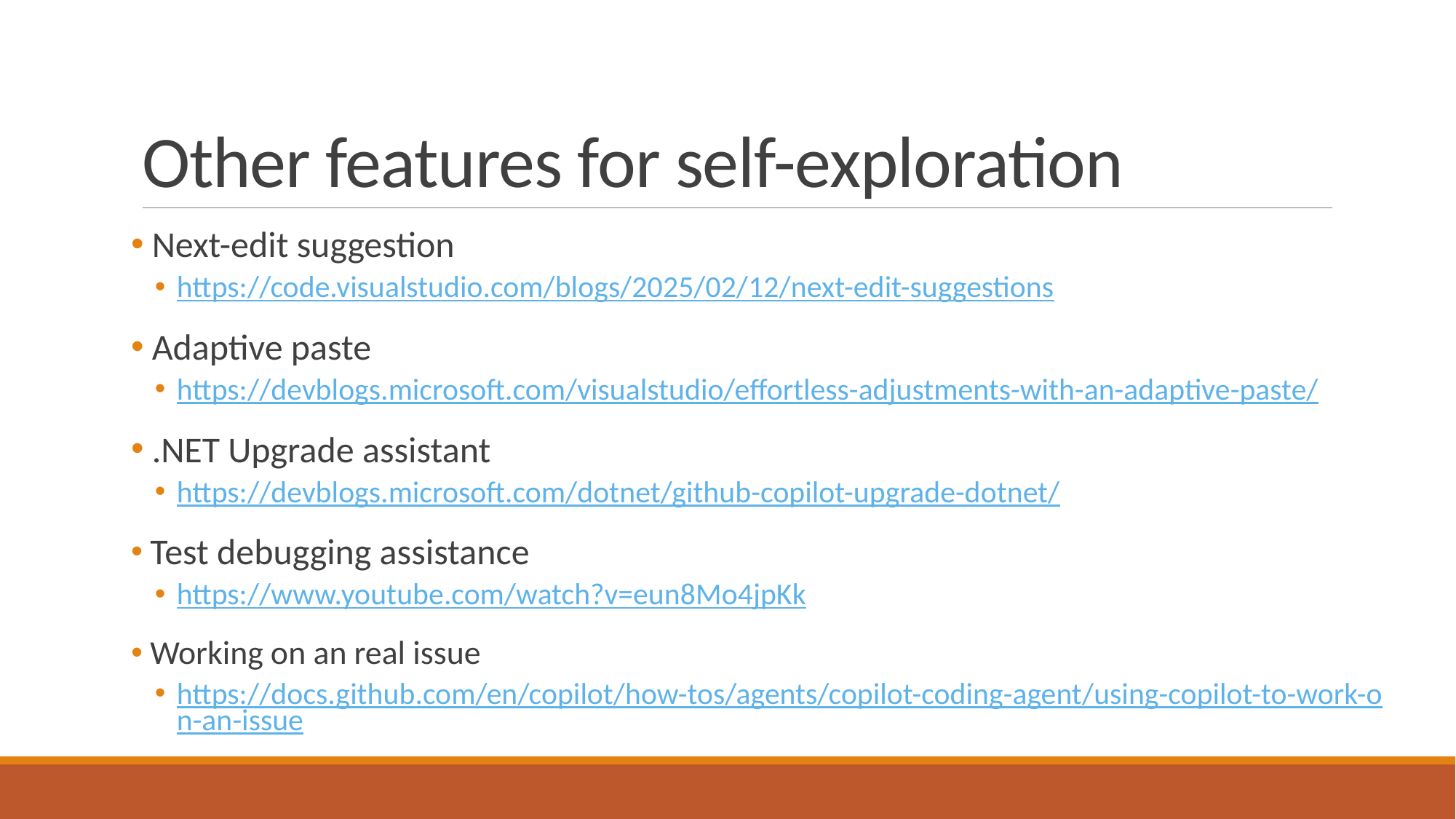

# Other features for self-exploration
 Next-edit suggestion
https://code.visualstudio.com/blogs/2025/02/12/next-edit-suggestions
 Adaptive paste
https://devblogs.microsoft.com/visualstudio/effortless-adjustments-with-an-adaptive-paste/
 .NET Upgrade assistant
https://devblogs.microsoft.com/dotnet/github-copilot-upgrade-dotnet/
 Test debugging assistance
https://www.youtube.com/watch?v=eun8Mo4jpKk
 Working on an real issue
https://docs.github.com/en/copilot/how-tos/agents/copilot-coding-agent/using-copilot-to-work-on-an-issue